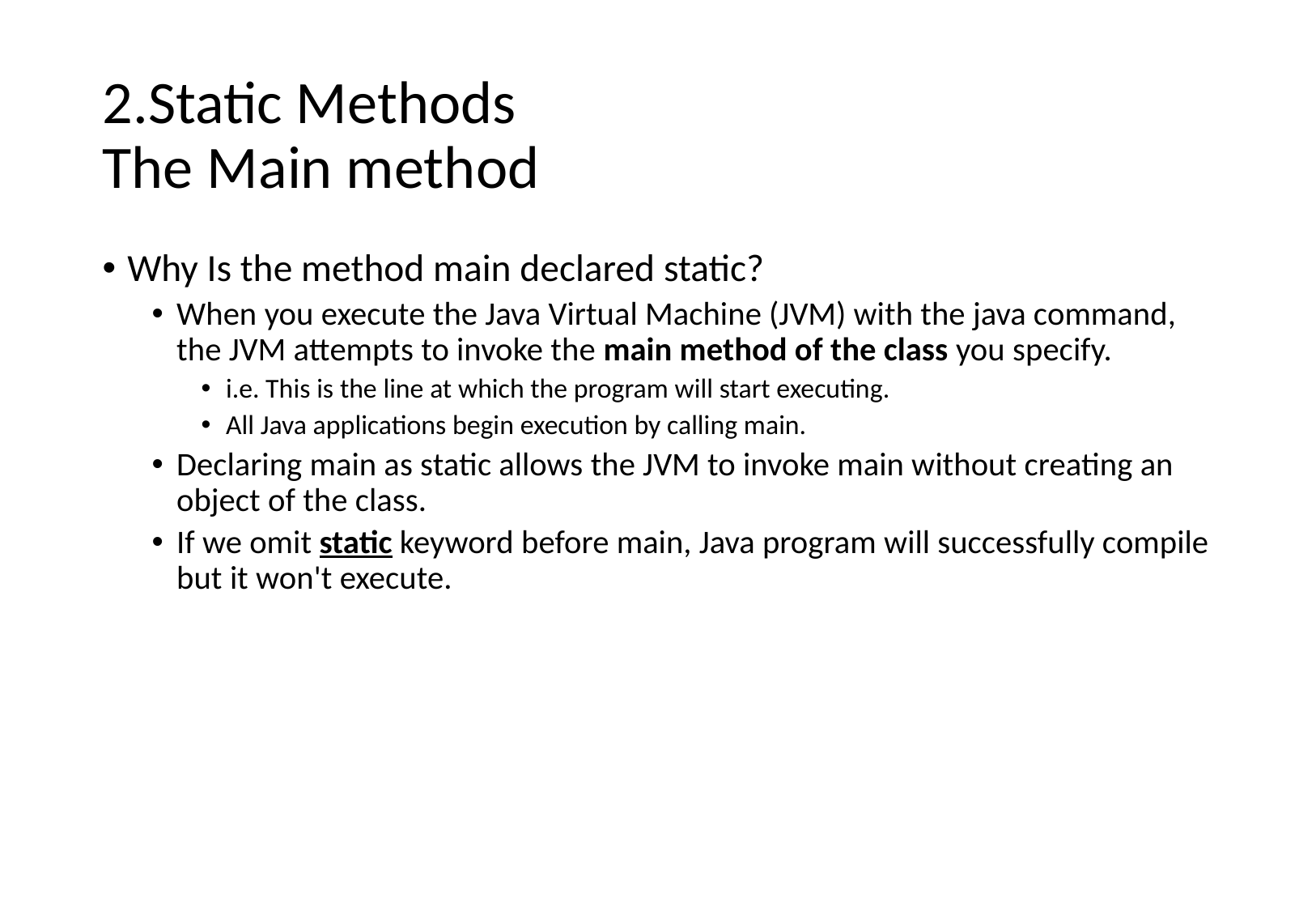

# 2.Static Methods The Main method
Why Is the method main declared static?
When you execute the Java Virtual Machine (JVM) with the java command, the JVM attempts to invoke the main method of the class you specify.
i.e. This is the line at which the program will start executing.
All Java applications begin execution by calling main.
Declaring main as static allows the JVM to invoke main without creating an object of the class.
If we omit static keyword before main, Java program will successfully compile but it won't execute.